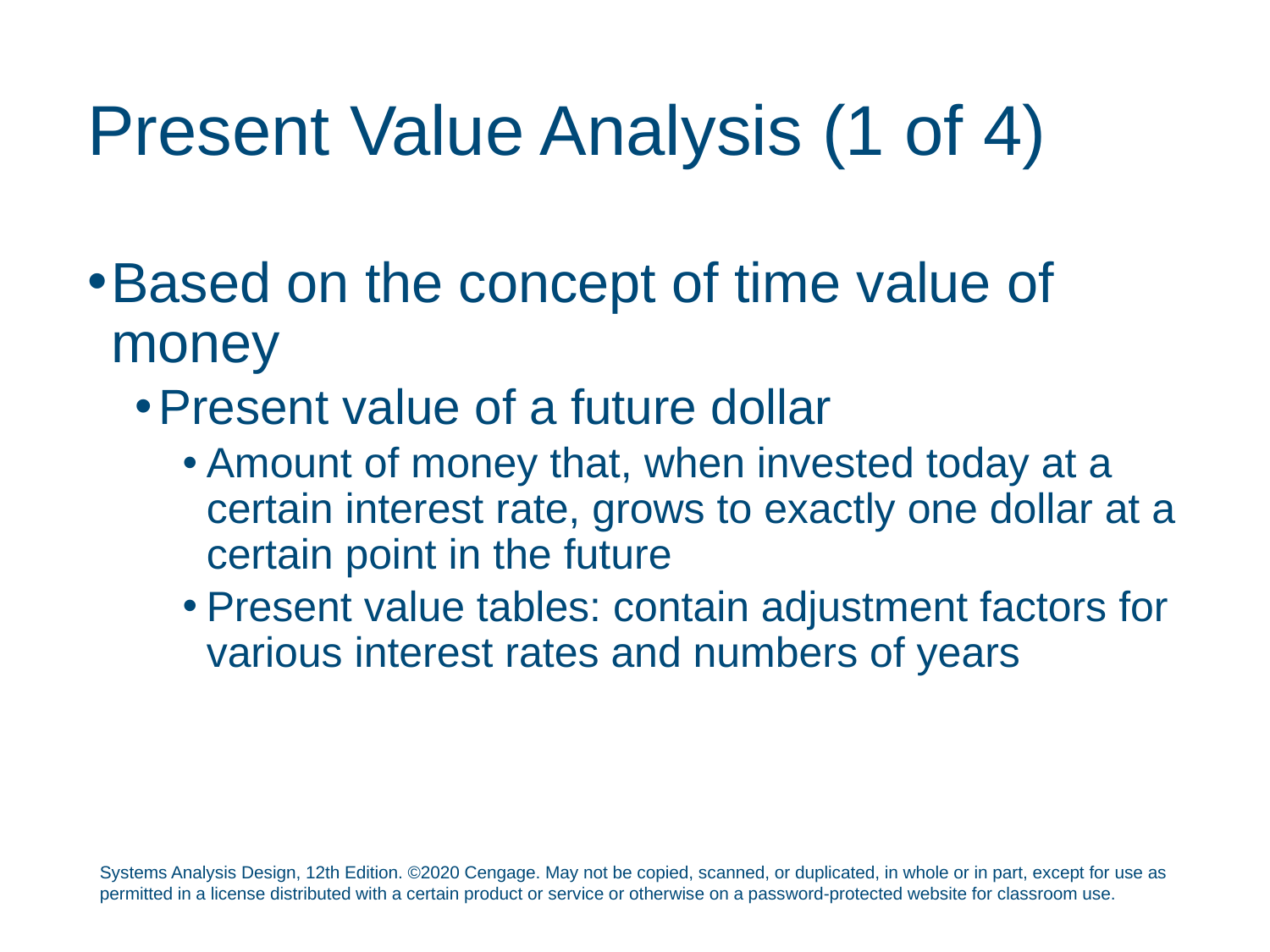

# Present Value Analysis (1 of 4)
Based on the concept of time value of money
Present value of a future dollar
Amount of money that, when invested today at a certain interest rate, grows to exactly one dollar at a certain point in the future
Present value tables: contain adjustment factors for various interest rates and numbers of years

Systems Analysis Design, 12th Edition. ©2020 Cengage. May not be copied, scanned, or duplicated, in whole or in part, except for use as permitted in a license distributed with a certain product or service or otherwise on a password-protected website for classroom use.